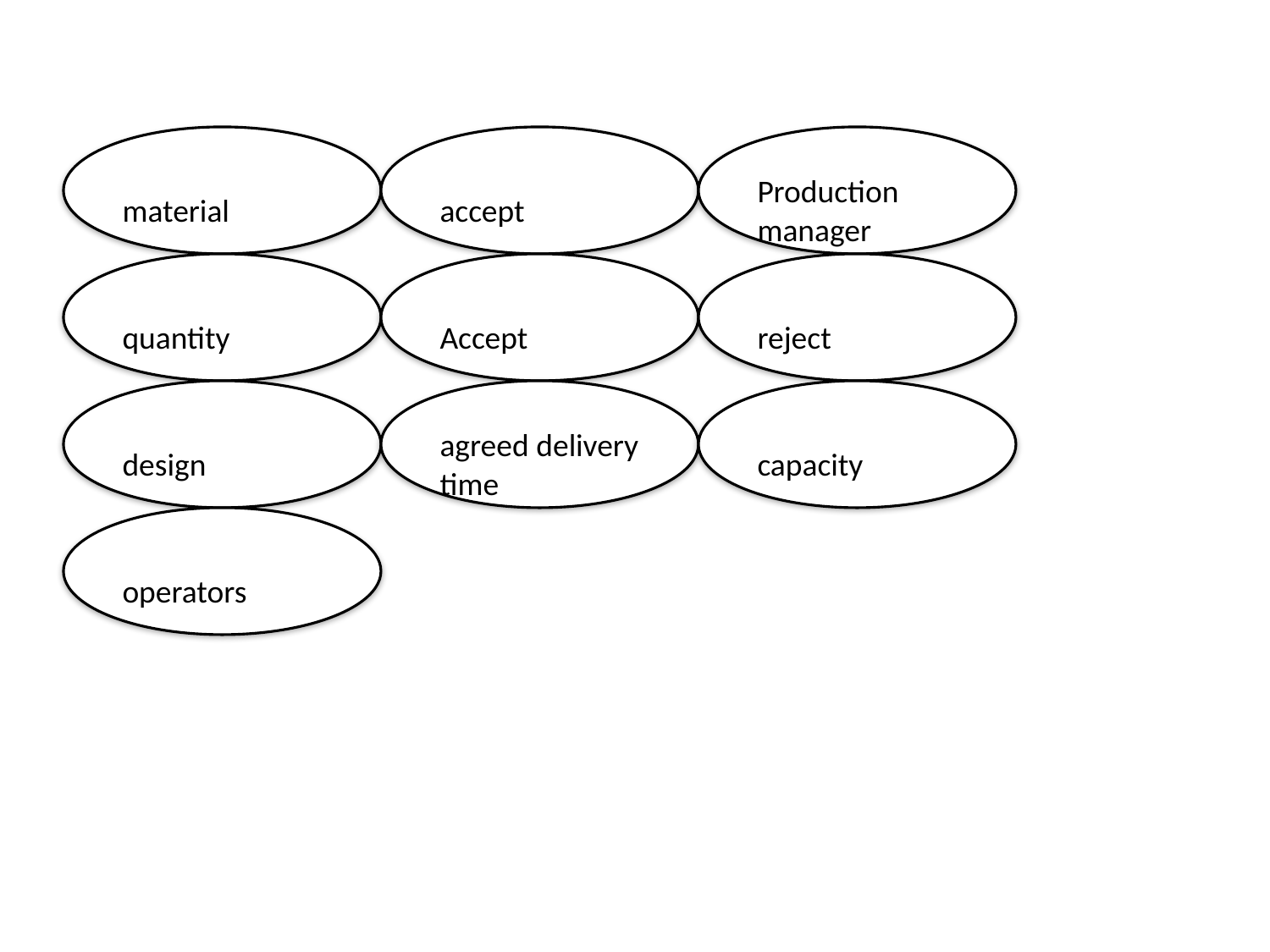

#

material

accept

Production manager

quantity

Accept

reject

design

agreed delivery time

capacity

operators